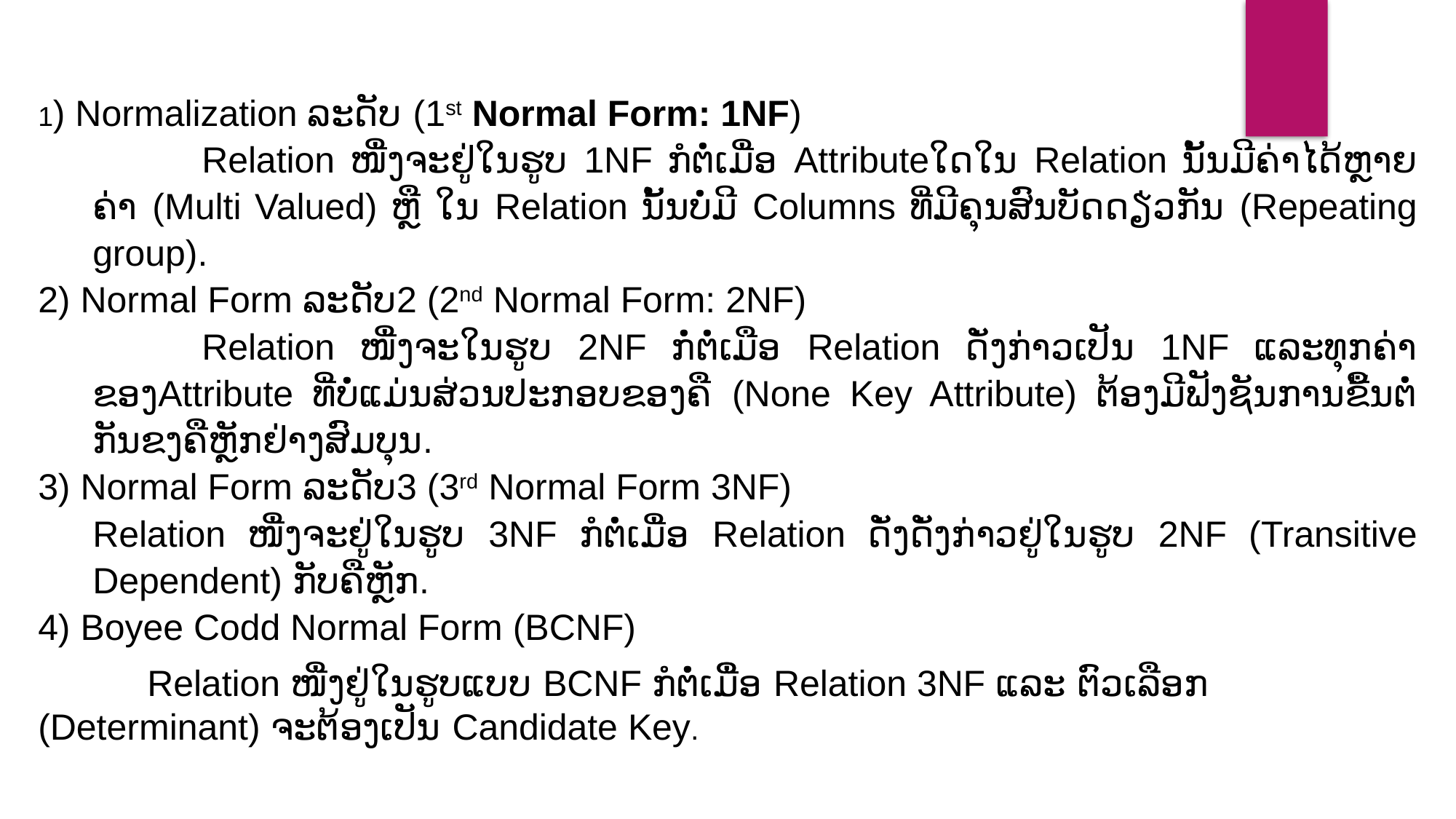

1) Normalization ລະດັບ (1st Normal Form: 1NF)
	Relation ໜື່ງຈະຢູ່ໃນຮູບ 1NF ກໍຕໍ່ເມື່ອ Attributeໃດໃນ Relation ນັ້ນມີຄ່າໄດ້ຫຼາຍຄ່າ (Multi Valued) ຫຼື ໃນ Relation ນັ້ນບໍ່ມີ Columns ທີ່ມີຄຸນສົນບັດດຽ່ວກັນ (Repeating group).
2) Normal Form ລະດັບ2 (2nd Normal Form: 2NF)
	Relation ໜື່ງຈະໃນຮູບ 2NF ກໍ່ຕໍ່ເມືອ Relation ດັ່ງກ່າວເປັນ 1NF ແລະທຸກຄ່າຂອງAttribute ທີ່ບໍ່ແມ່ນສ່ວນປະກອບຂອງຄື (None Key Attribute) ຕ້ອງມີຟັງຊັນການຂື້ນຕໍ່ກັນຂງຄືຫຼັກຢ່າງສົມບຸນ.
3) Normal Form ລະດັບ3 (3rd Normal Form 3NF)
Relation ໜື່ງຈະຢູ່ໃນຮູບ 3NF ກໍຕໍ່ເມື່ອ Relation ດັ່ງດັ່ງກ່າວຢູ່ໃນຮູບ 2NF (Transitive Dependent) ກັບຄືຫຼັກ.
4) Boyee Codd Normal Form (BCNF)
	Relation ໜື່ງຢູ່ໃນຮູບແບບ BCNF ກໍຕໍ່ເມື່ຶອ Relation 3NF ແລະ ຕົວເລືອກ (Determinant) ຈະຕ້ອງເປັນ Candidate Key.